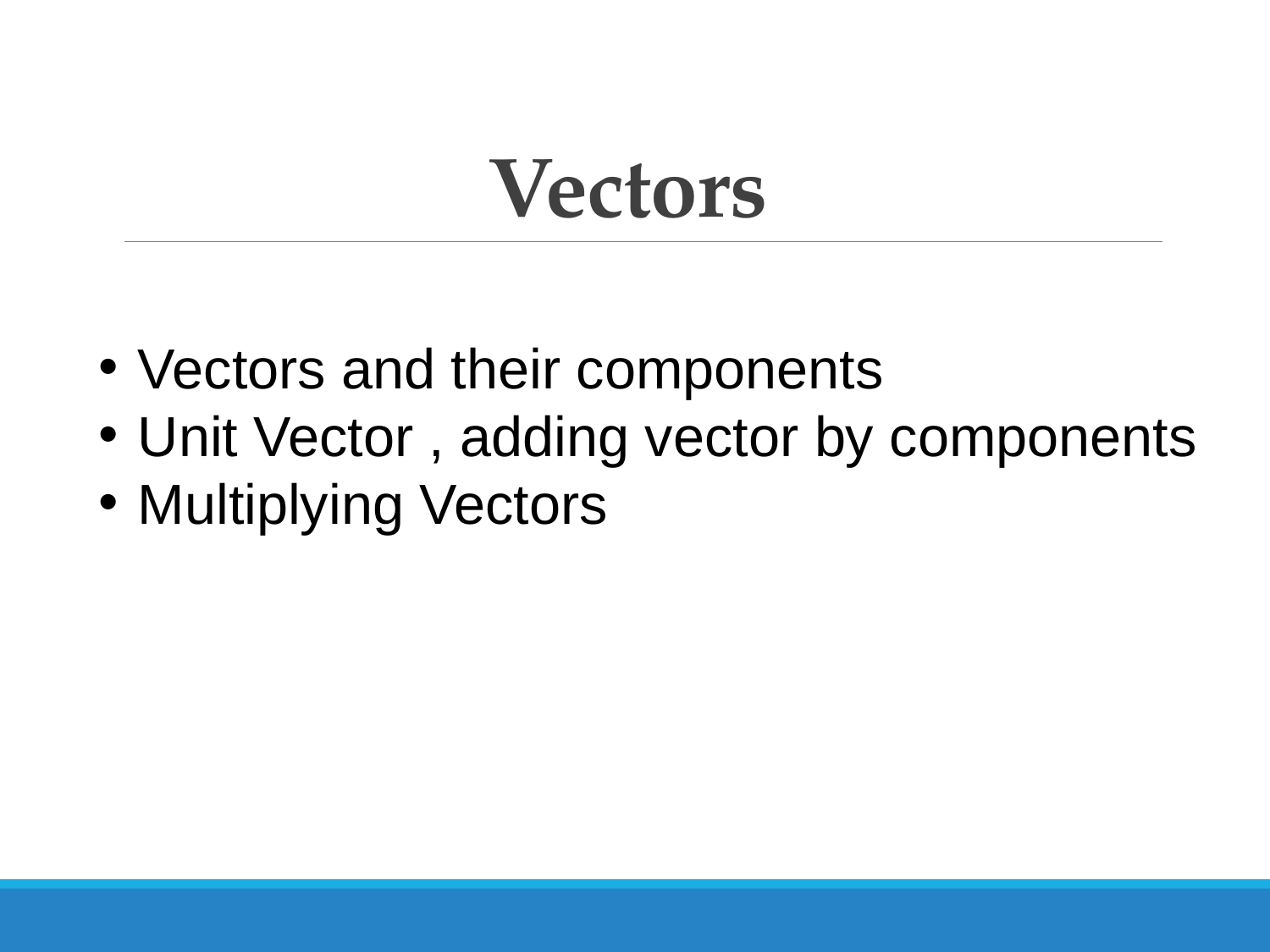

# Vectors
Vectors and their components
Unit Vector , adding vector by components
Multiplying Vectors